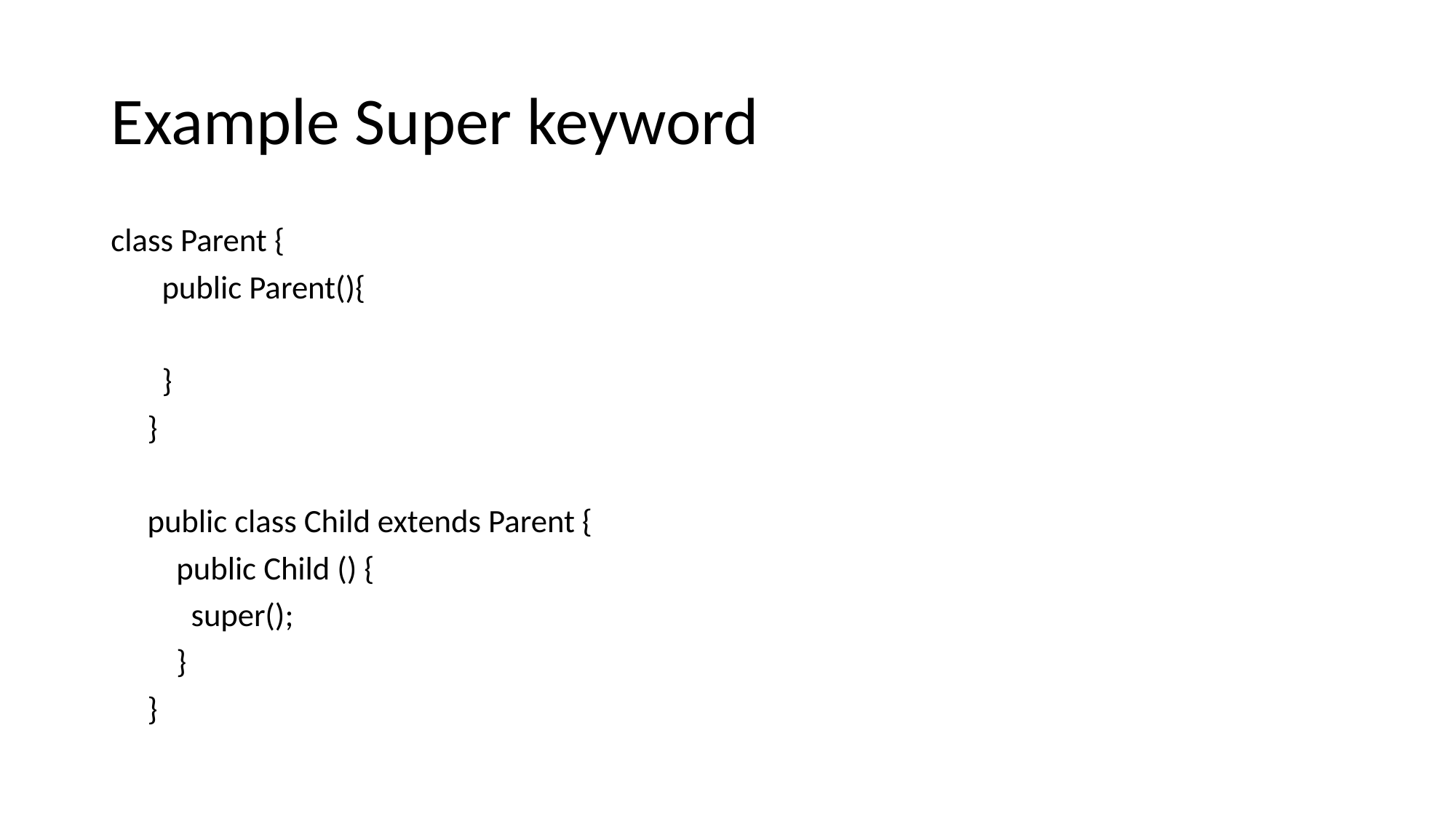

# Example Super keyword
class Parent {
       public Parent(){

       }
     }

     public class Child extends Parent {
         public Child () {
           super();
         }
     }